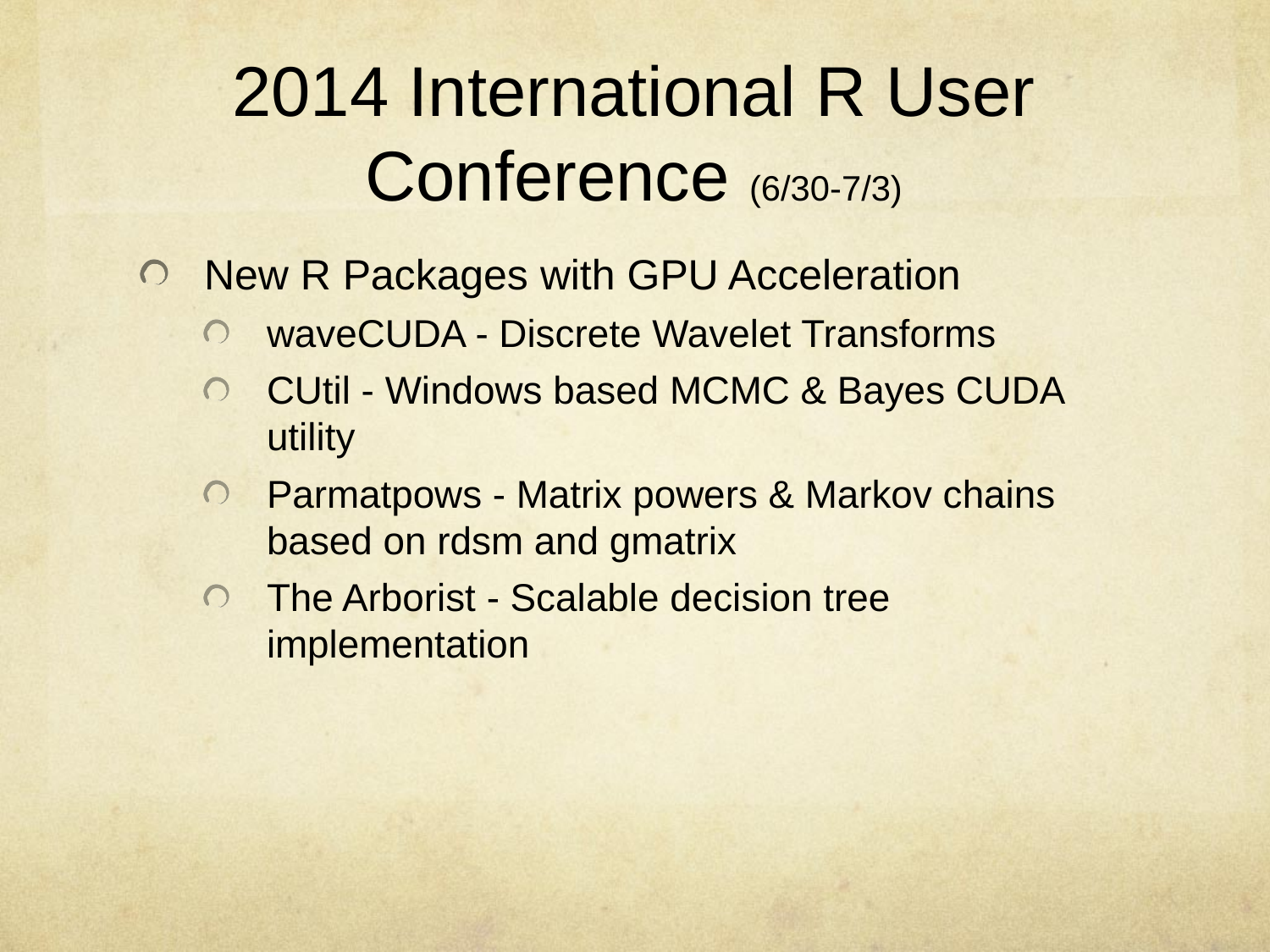

# 2014 International R User Conference (6/30-7/3)
New R Packages with GPU Acceleration
waveCUDA - Discrete Wavelet Transforms
CUtil - Windows based MCMC & Bayes CUDA utility
Parmatpows - Matrix powers & Markov chains based on rdsm and gmatrix
The Arborist - Scalable decision tree implementation